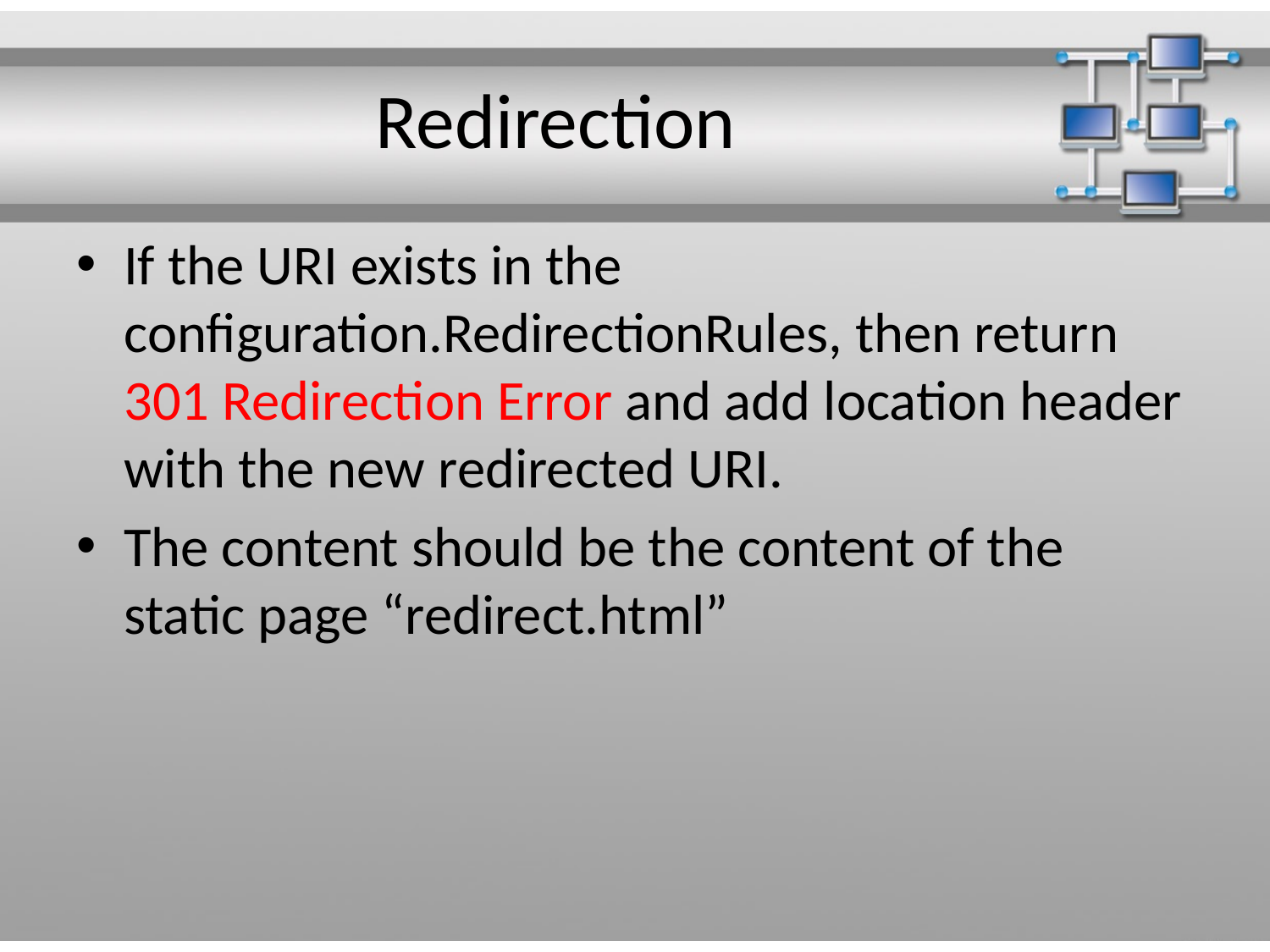

# Redirection
If the URI exists in the configuration.RedirectionRules, then return 301 Redirection Error and add location header with the new redirected URI.
The content should be the content of the static page “redirect.html”